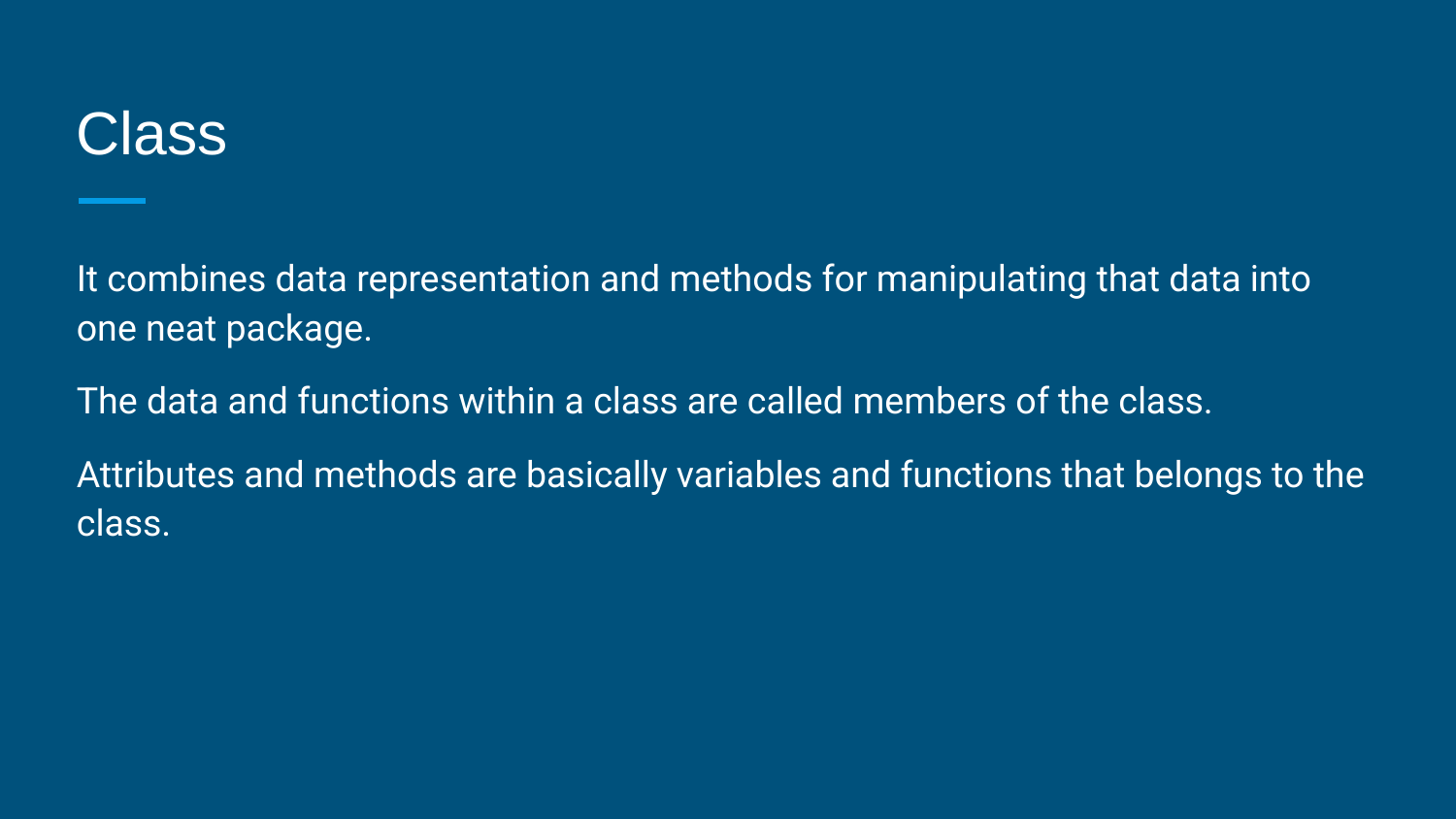

# Class
It combines data representation and methods for manipulating that data into one neat package.
The data and functions within a class are called members of the class.
Attributes and methods are basically variables and functions that belongs to the class.